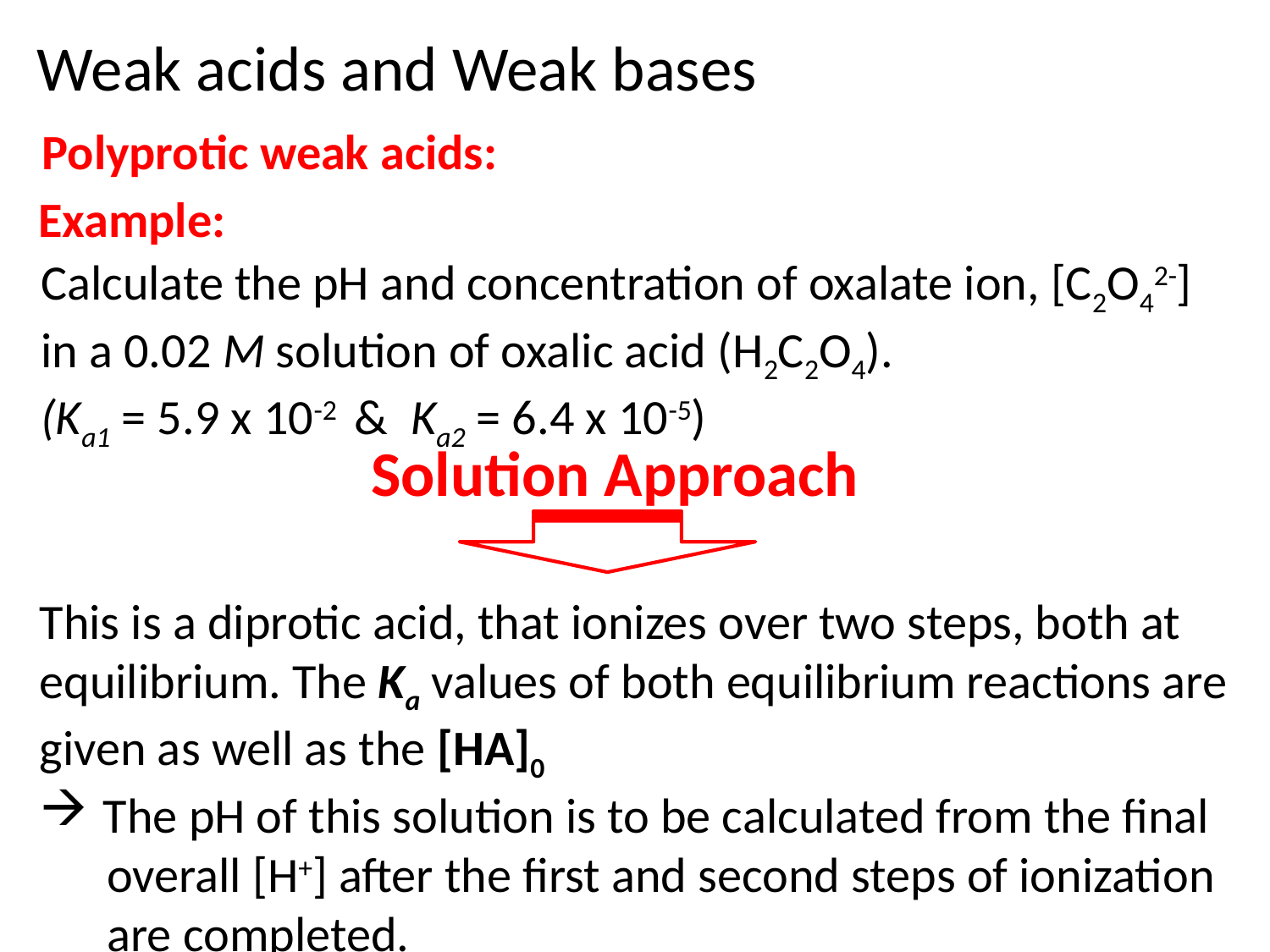

Weak acids and Weak bases
Polyprotic weak acids:
Example:
Calculate the pH and concentration of oxalate ion, [C2O42-] in a 0.02 M solution of oxalic acid (H2C2O4).
(Ka1 = 5.9 x 10-2  &  Ka2 = 6.4 x 10-5)

Solution Approach
This is a diprotic acid, that ionizes over two steps, both at
equilibrium. The Ka values of both equilibrium reactions are
given as well as the [HA]0
The pH of this solution is to be calculated from the final
      overall [H+] after the first and second steps of ionization
      are completed.